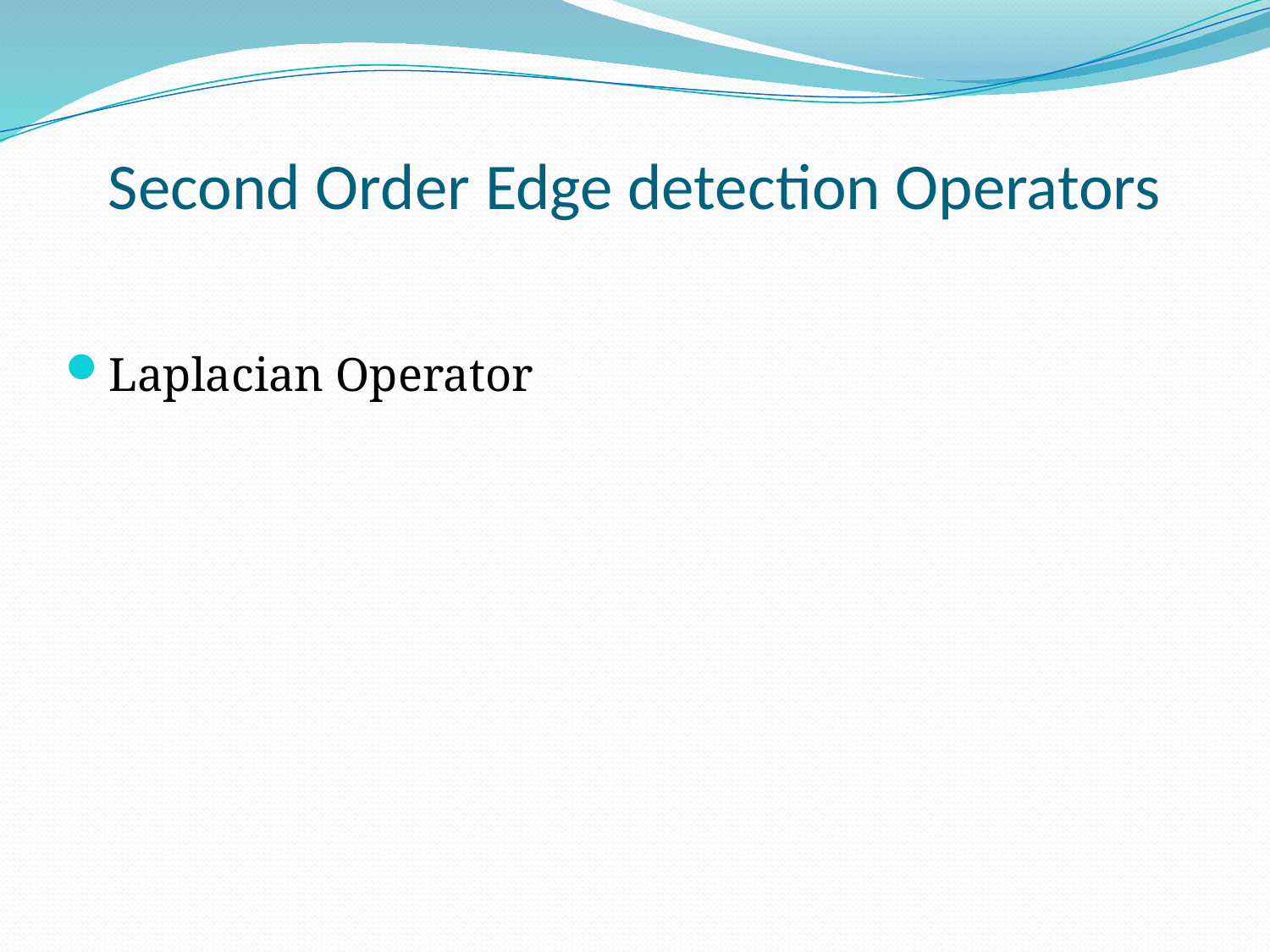

# Second Order Edge detection Operators

Laplacian Operator